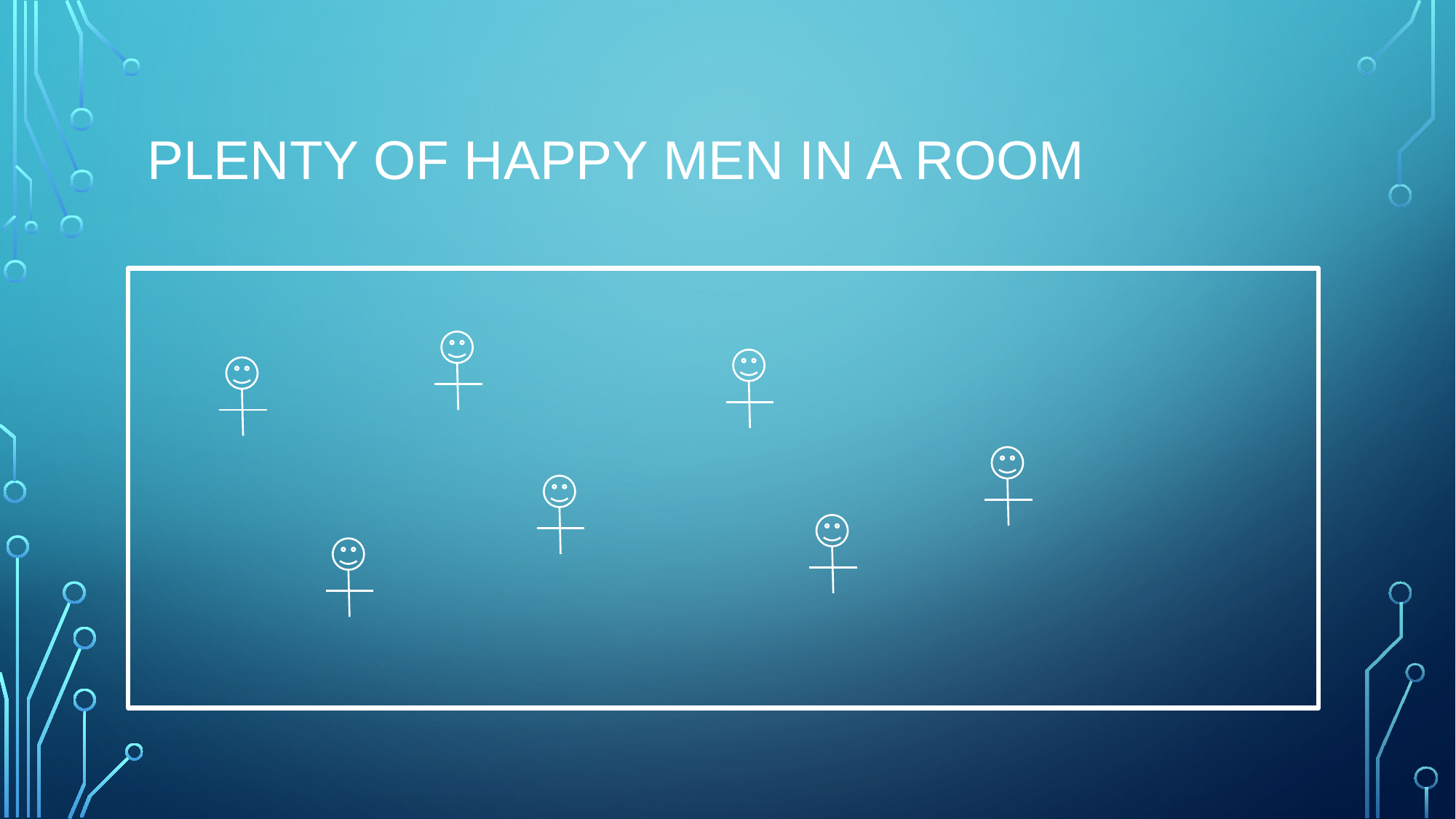

# Plenty of happy men in a room